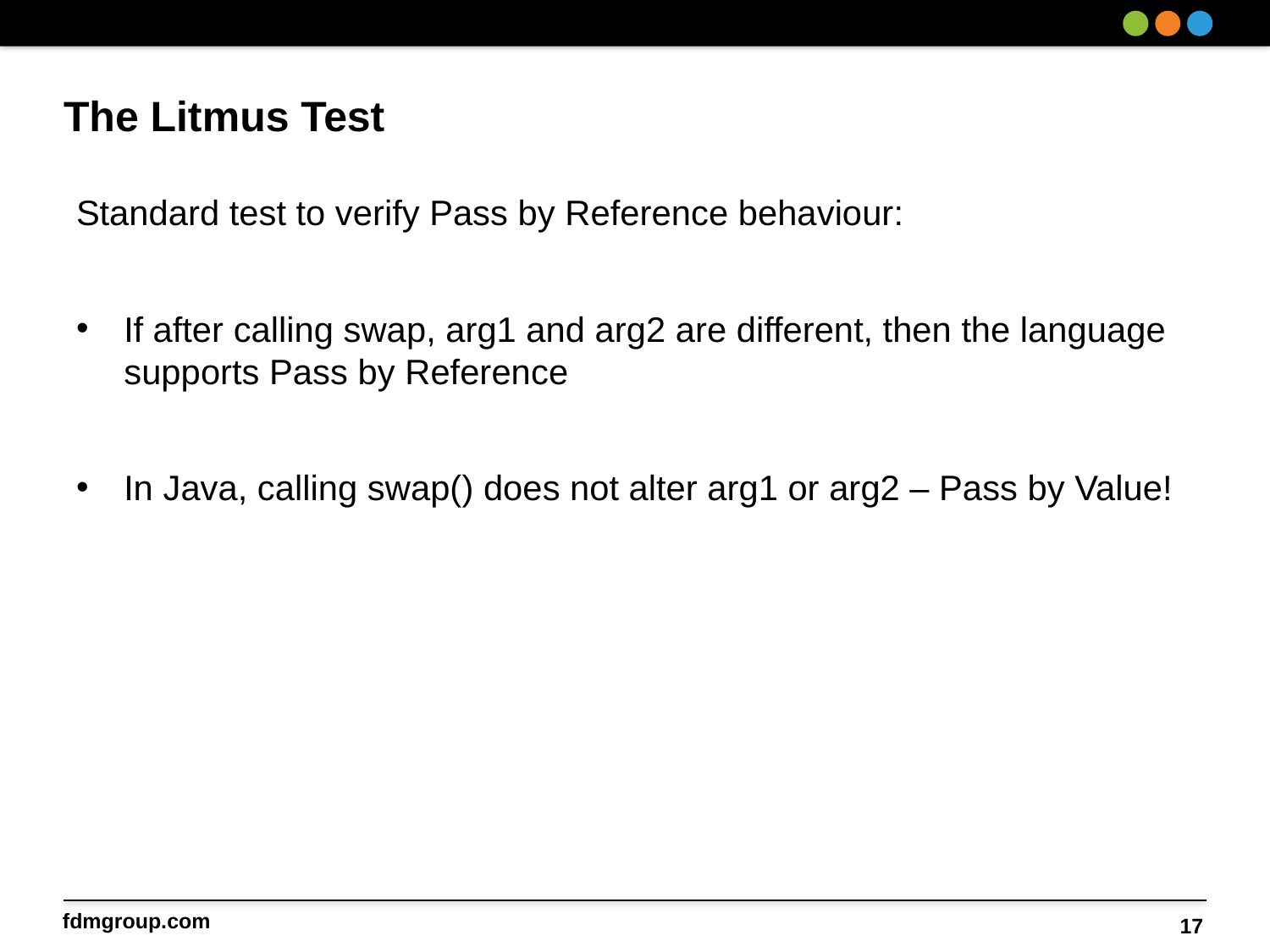

# The Litmus Test
Standard test to verify Pass by Reference behaviour:
If after calling swap, arg1 and arg2 are different, then the language supports Pass by Reference
In Java, calling swap() does not alter arg1 or arg2 – Pass by Value!
17